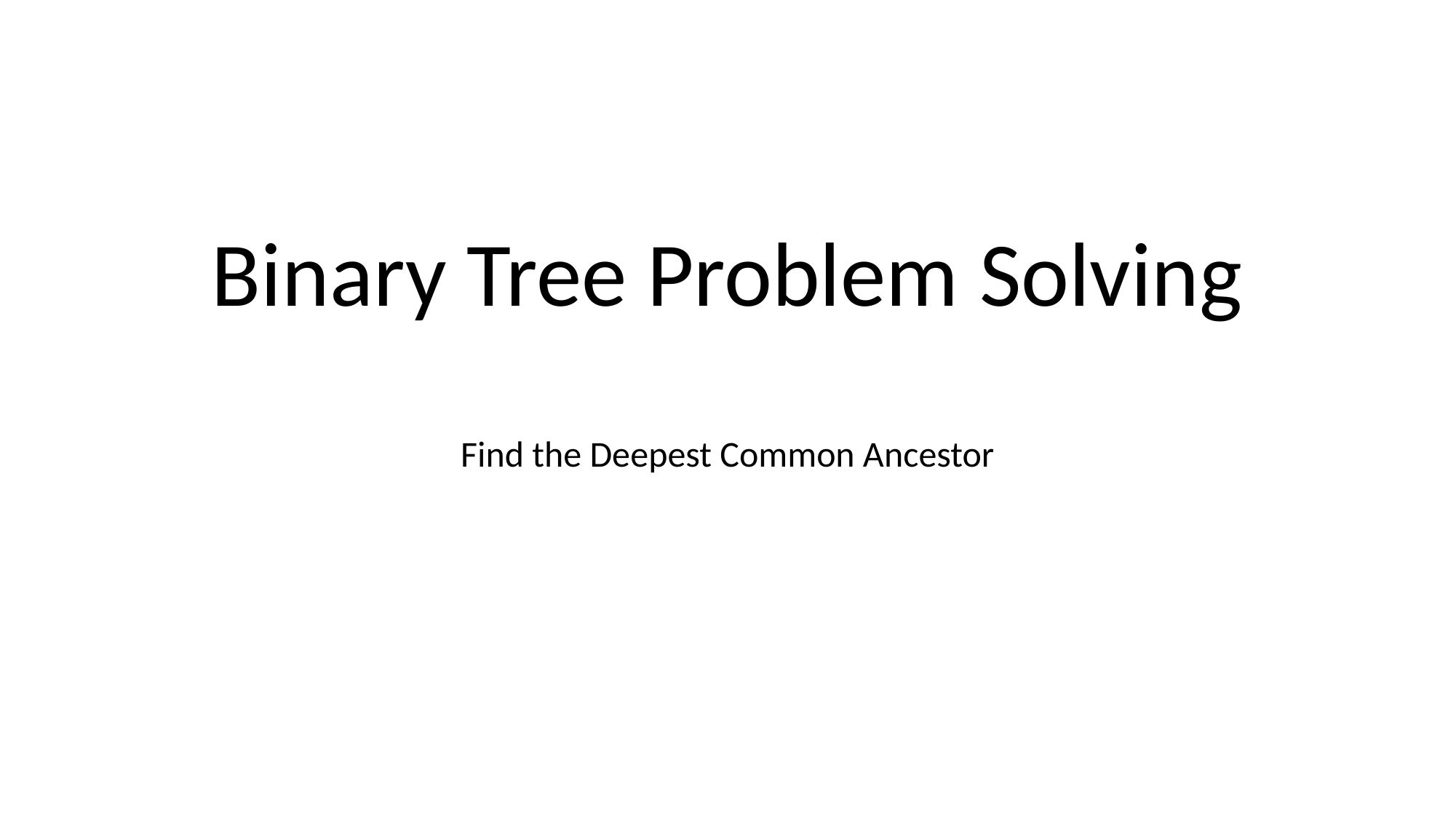

# Binary Tree Problem Solving
Find the Deepest Common Ancestor